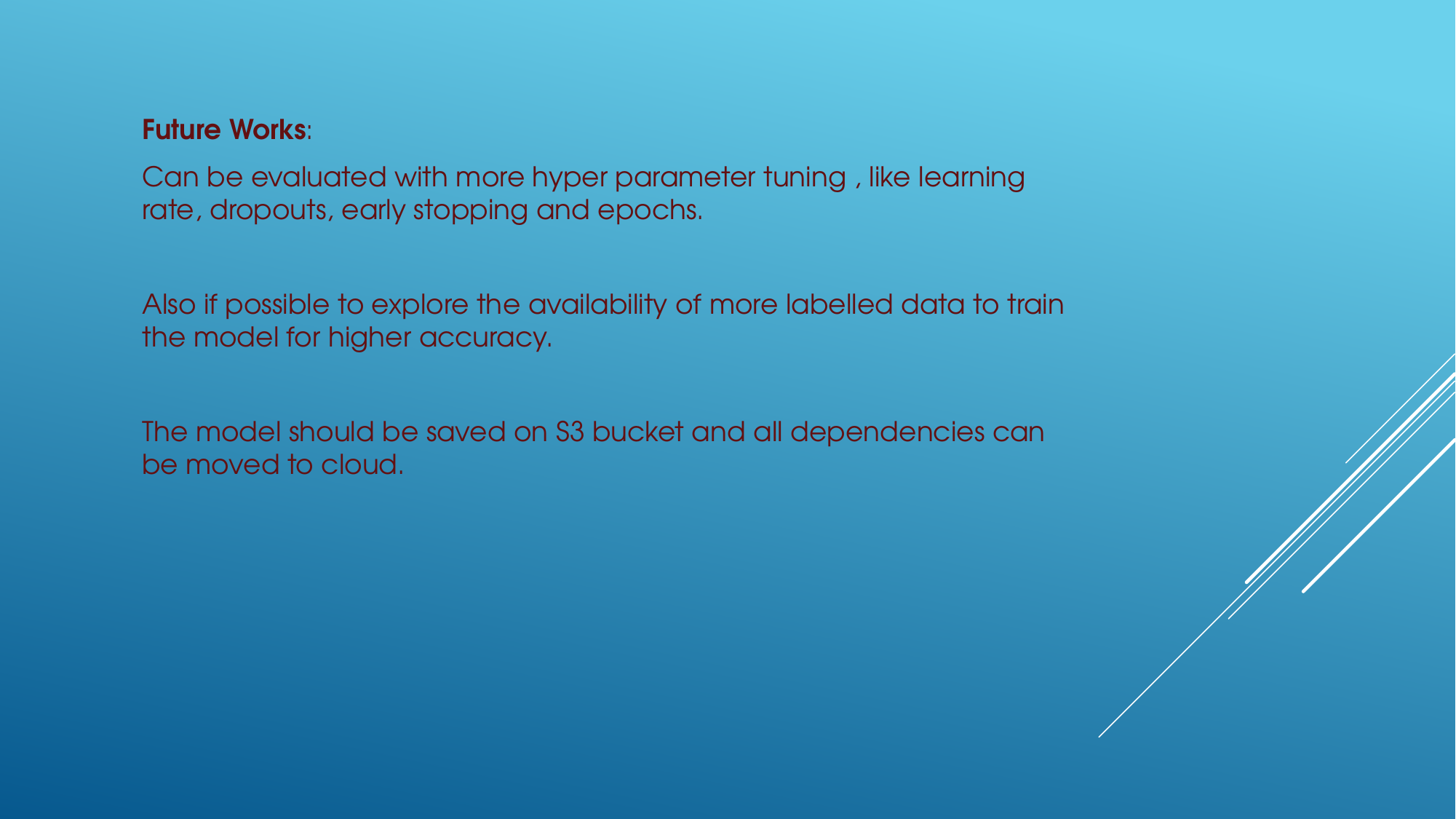

Future Works:
Can be evaluated with more hyper parameter tuning , like learning rate, dropouts, early stopping and epochs.

Also if possible to explore the availability of more labelled data to train the model for higher accuracy.

The model should be saved on S3 bucket and all dependencies can be moved to cloud.